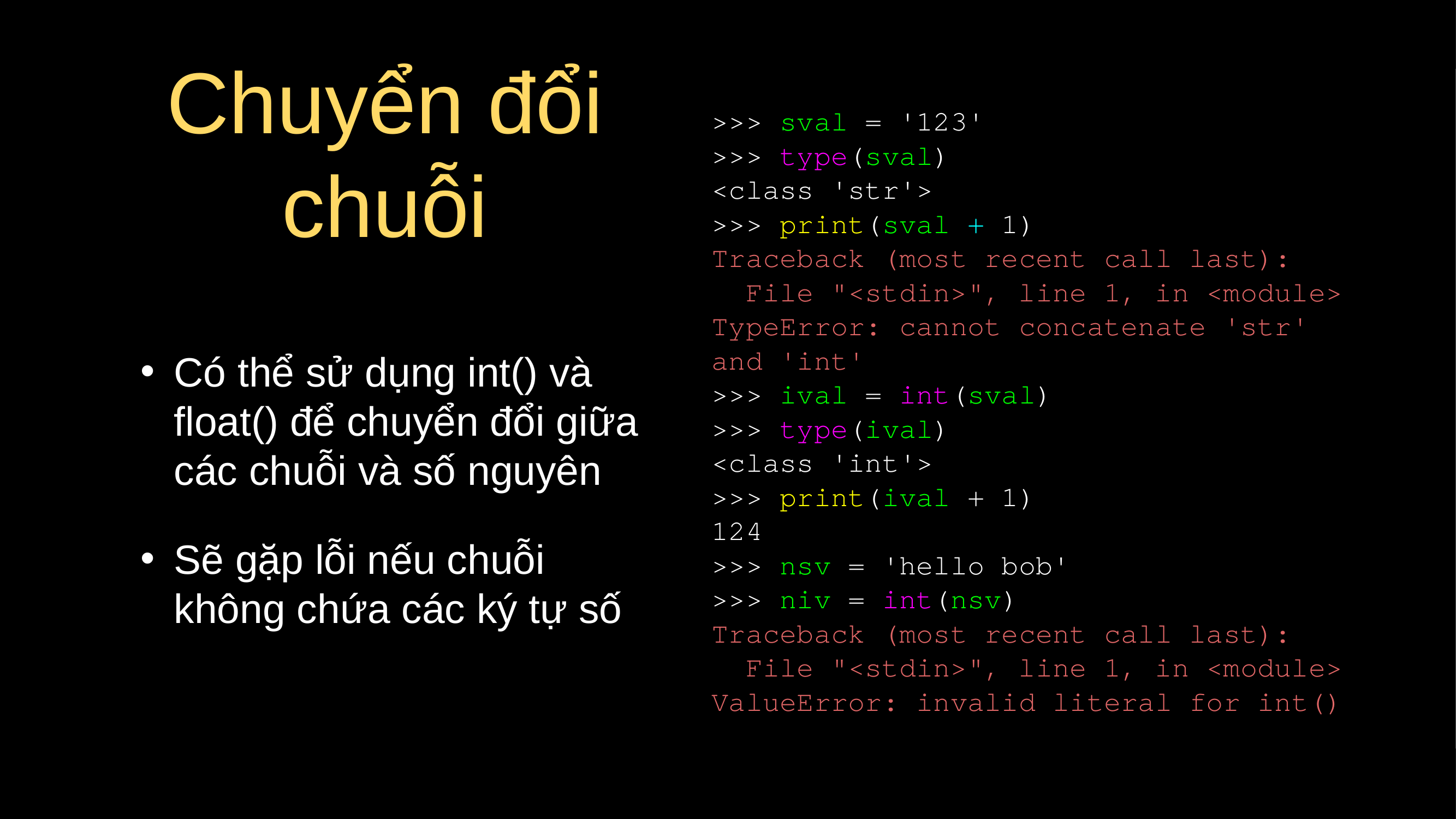

# Chuyển đổi chuỗi
>>> sval = '123'
>>> type(sval)
<class 'str'>
>>> print(sval + 1)
Traceback (most recent call last):
  File "<stdin>", line 1, in <module>
TypeError: cannot concatenate 'str' and 'int'
>>> ival = int(sval)
>>> type(ival)
<class 'int'>
>>> print(ival + 1)
124
>>> nsv = 'hello bob'
>>> niv = int(nsv)
Traceback (most recent call last):
  File "<stdin>", line 1, in <module>
ValueError: invalid literal for int()
Có thể sử dụng int() và float() để chuyển đổi giữa các chuỗi và số nguyên
Sẽ gặp lỗi nếu chuỗi không chứa các ký tự số